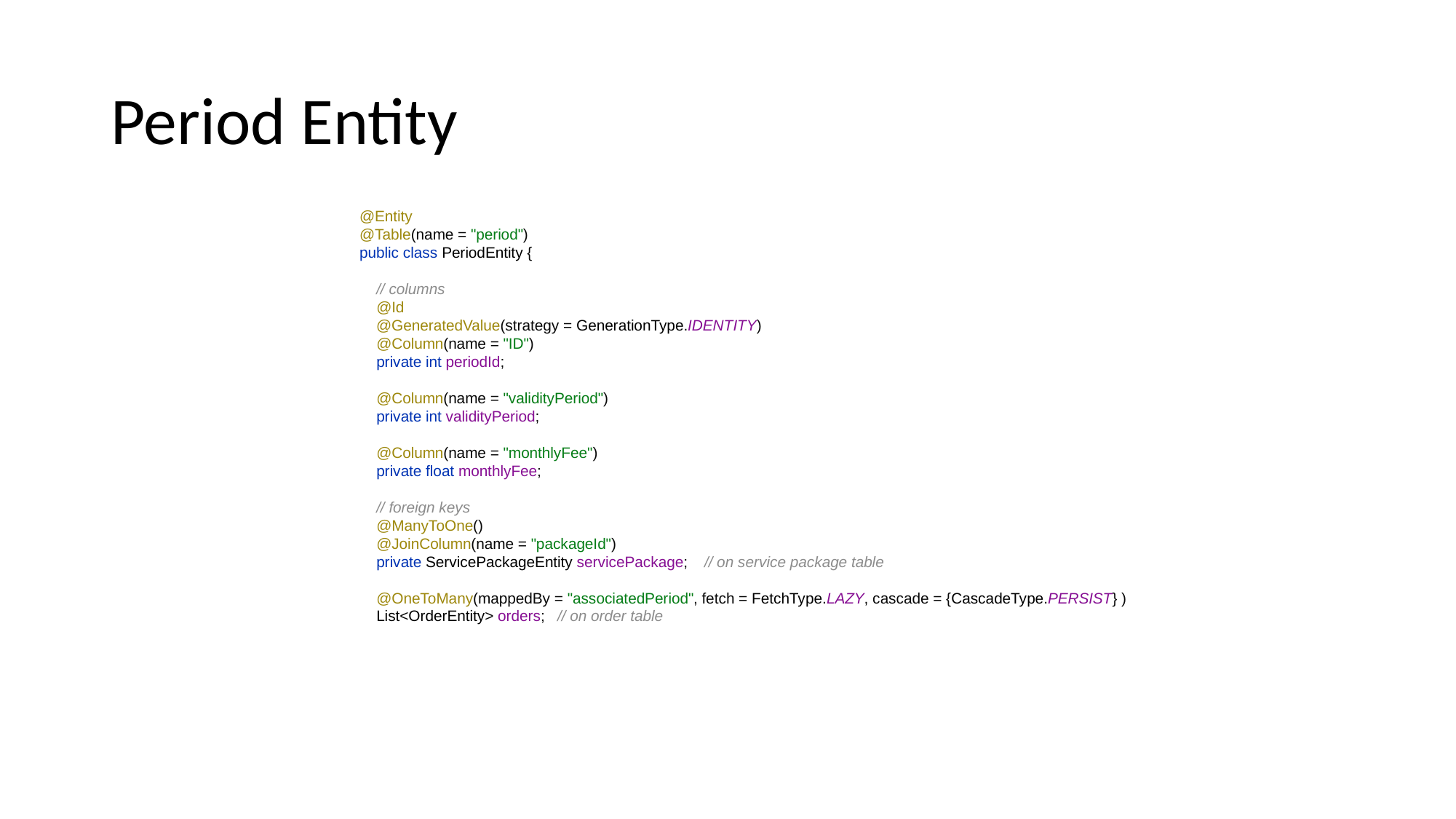

# Period Entity
@Entity
@Table(name = "period")
public class PeriodEntity {
    // columns
    @Id
    @GeneratedValue(strategy = GenerationType.IDENTITY)
    @Column(name = "ID")
    private int periodId;
    @Column(name = "validityPeriod")
    private int validityPeriod;
    @Column(name = "monthlyFee")
    private float monthlyFee;
    // foreign keys
    @ManyToOne()
    @JoinColumn(name = "packageId")
    private ServicePackageEntity servicePackage;    // on service package table
    @OneToMany(mappedBy = "associatedPeriod", fetch = FetchType.LAZY, cascade = {CascadeType.PERSIST} )
    List<OrderEntity> orders;   // on order table